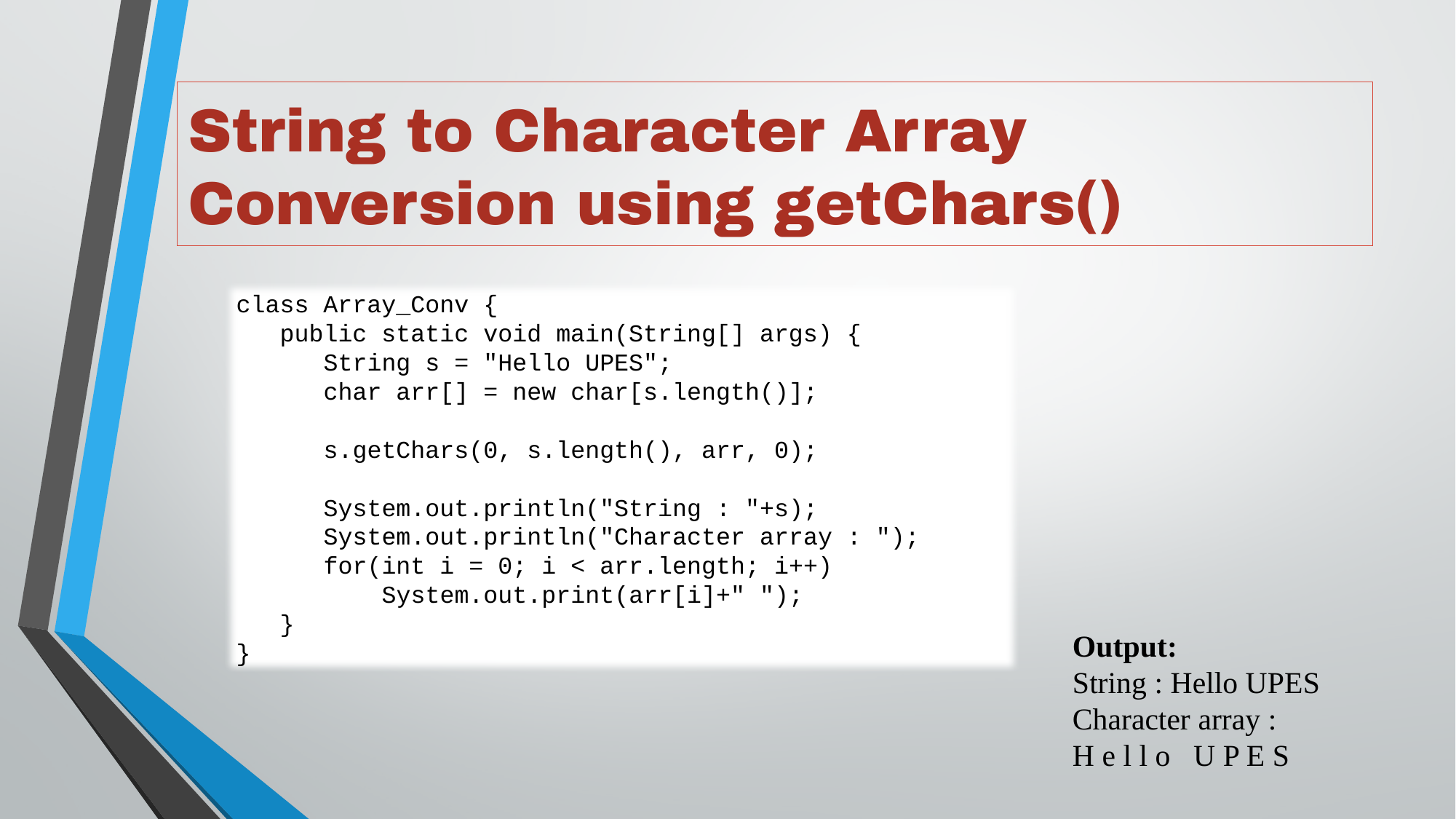

# String to Character Array Conversion using getChars()
class Array_Conv {
   public static void main(String[] args) {
      String s = "Hello UPES";
      char arr[] = new char[s.length()];

      s.getChars(0, s.length(), arr, 0);

      System.out.println("String : "+s);
      System.out.println("Character array : ");
      for(int i = 0; i < arr.length; i++)
          System.out.print(arr[i]+" ");
   }
}
Output:
String : Hello UPES
Character array :
H e l l o   U P E S